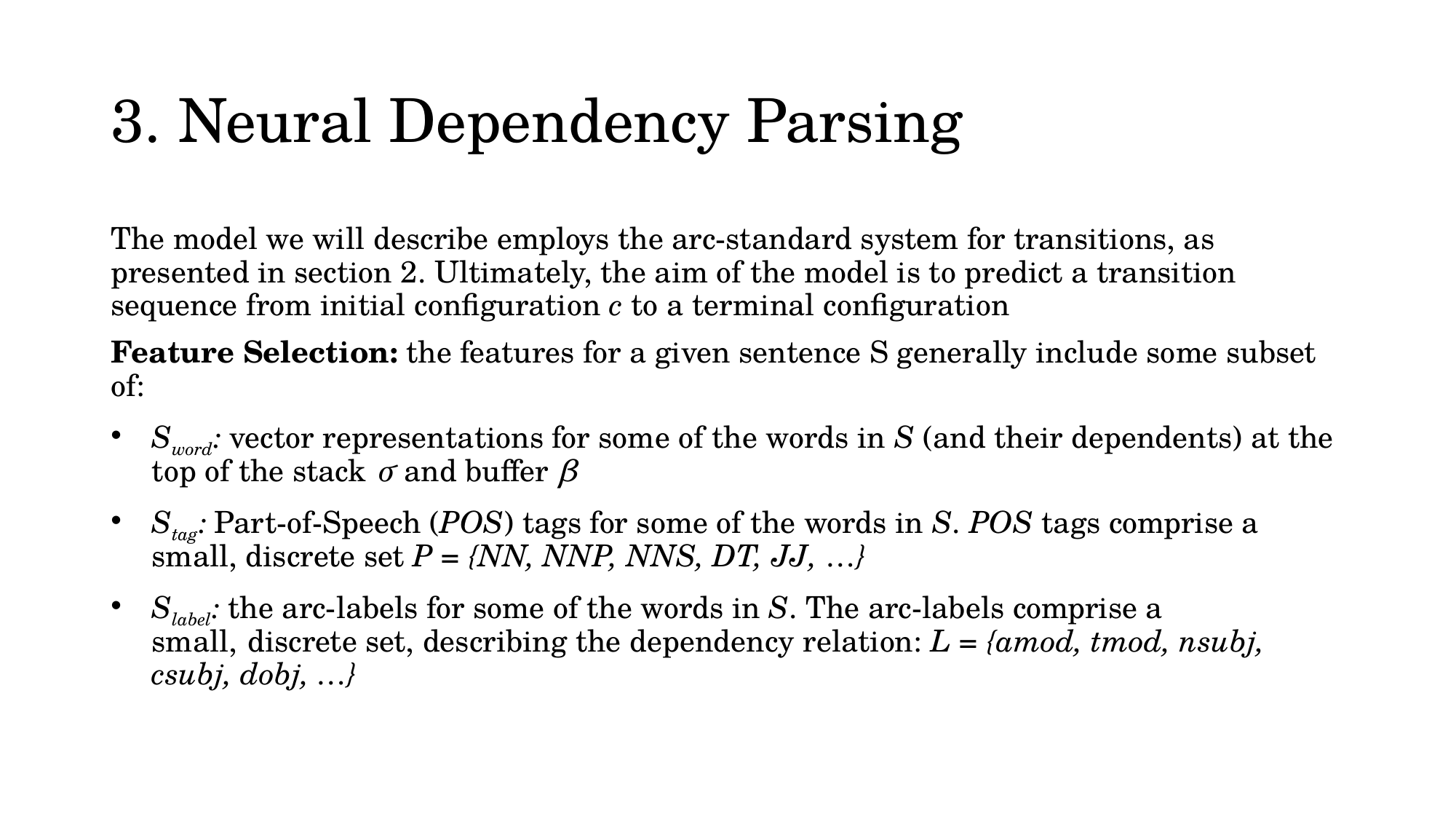

# 3. Neural Dependency Parsing
The model we will describe employs the arc-standard system for transitions, as presented in section 2. Ultimately, the aim of the model is to predict a transition sequence from initial configuration c to a terminal configuration
Feature Selection: the features for a given sentence S generally include some subset of:
Sword: vector representations for some of the words in S (and their dependents) at the top of the stack σ and buffer β
Stag: Part-of-Speech (POS) tags for some of the words in S. POS tags comprise a small, discrete set P = {NN, NNP, NNS, DT, JJ, …}
Slabel: the arc-labels for some of the words in S. The arc-labels comprise a small, discrete set, describing the dependency relation: L = {amod, tmod, nsubj, csubj, dobj, …}